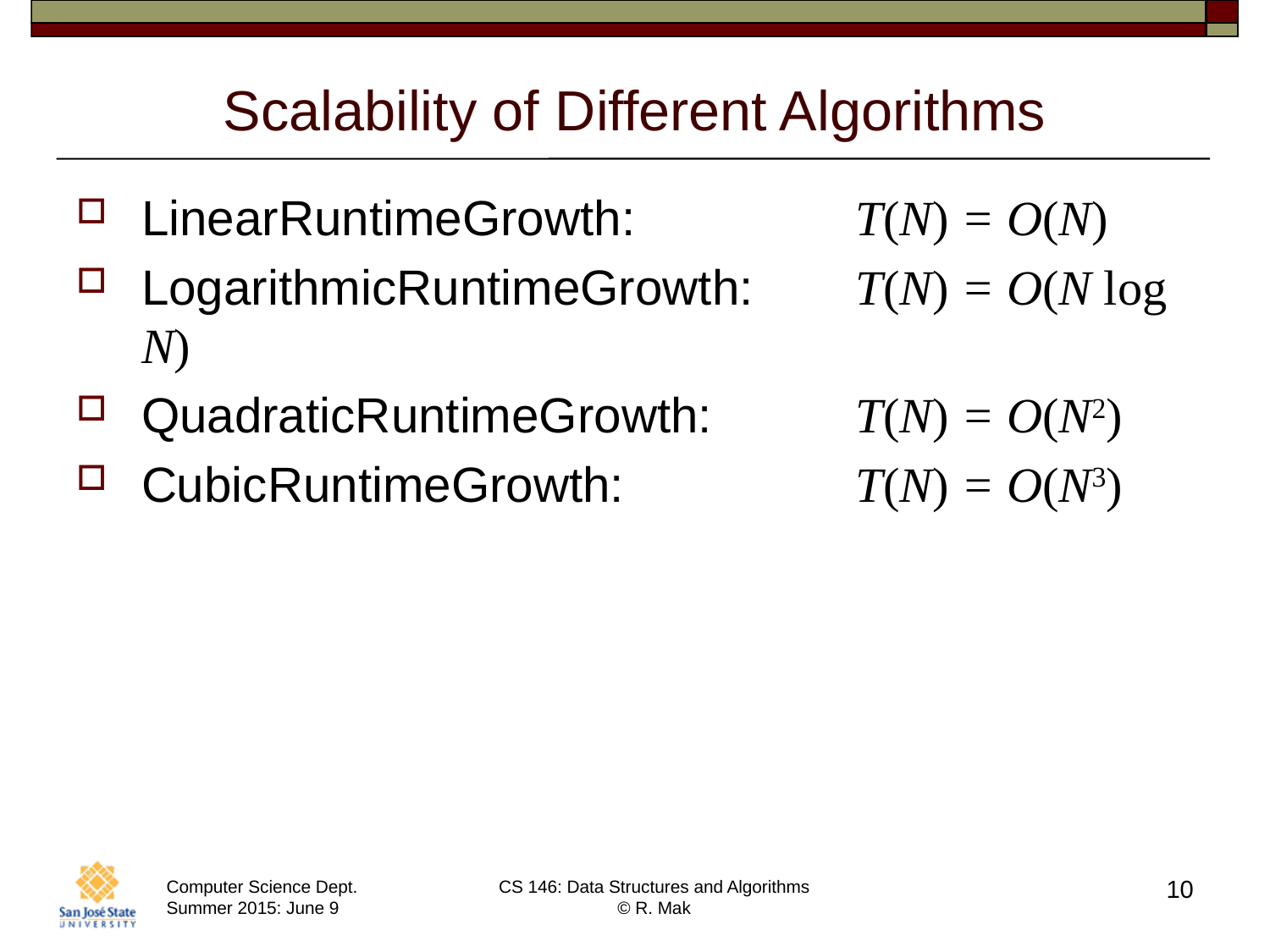

# Scalability of Different Algorithms
LinearRuntimeGrowth: 	T(N) = O(N)
LogarithmicRuntimeGrowth:	T(N) = O(N log N)
QuadraticRuntimeGrowth: 	T(N) = O(N2)
CubicRuntimeGrowth: 	T(N) = O(N3)
10